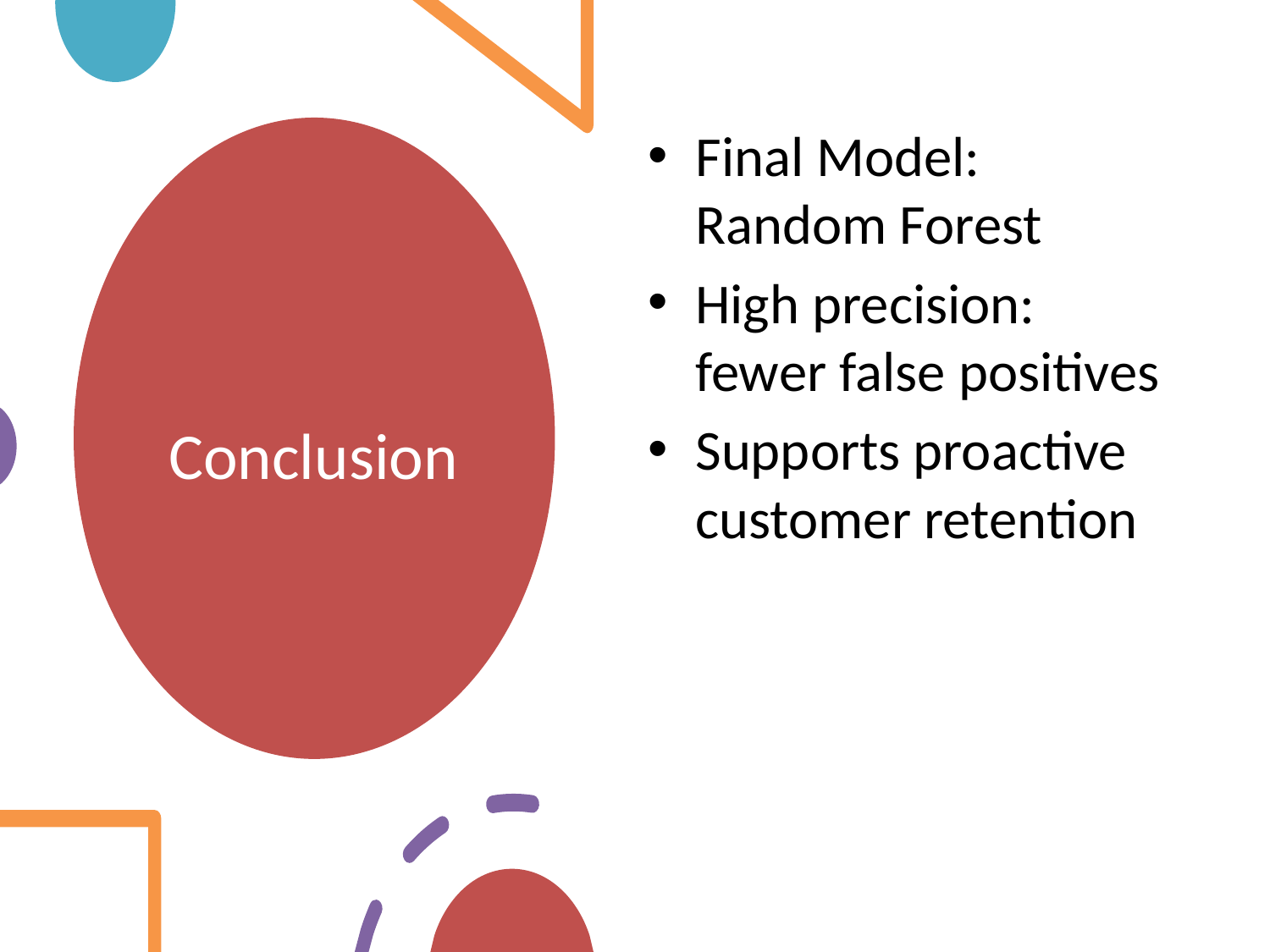

Final Model: Random Forest
High precision: fewer false positives
Supports proactive customer retention

# Conclusion